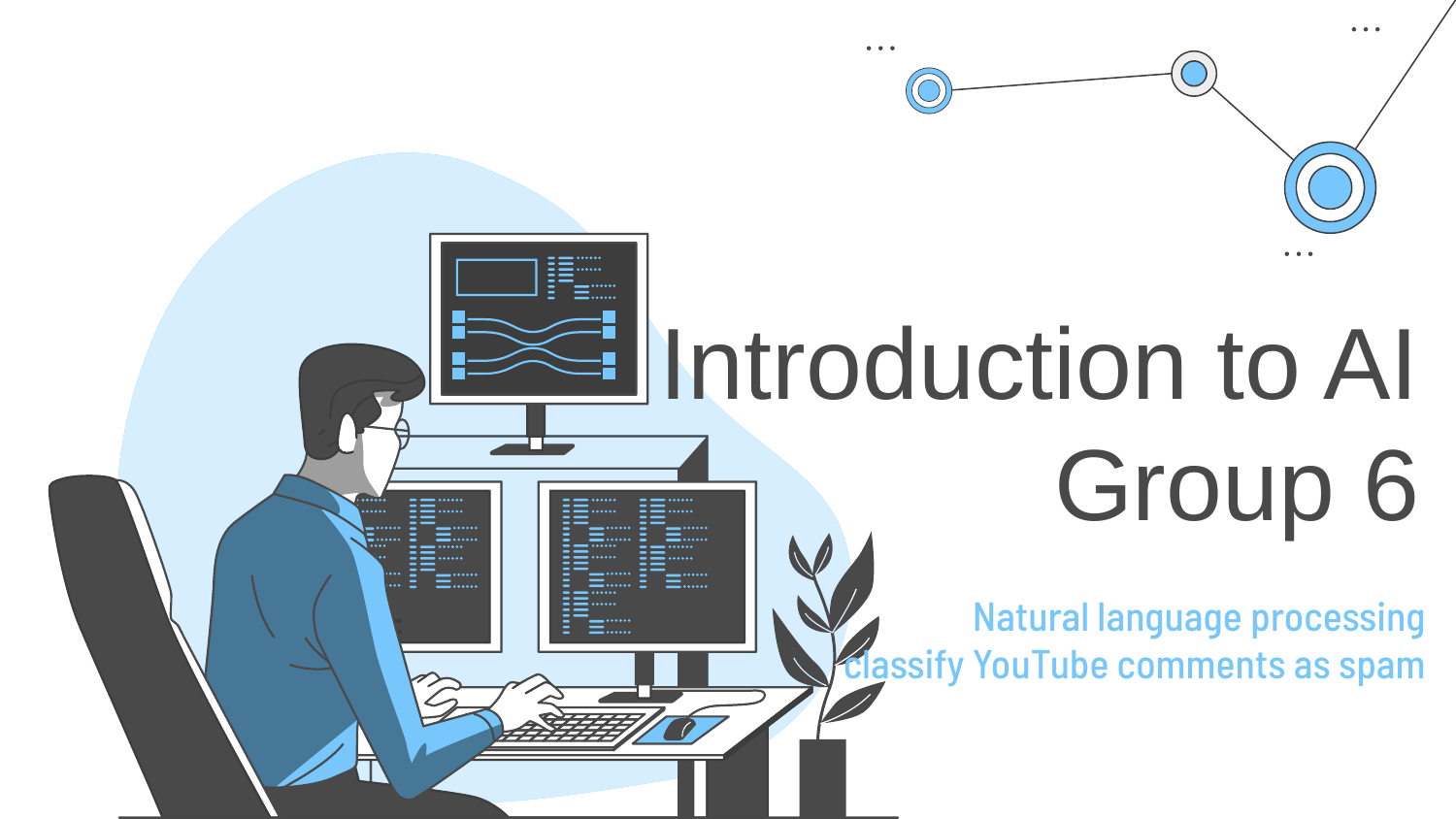

# Introduction to AI Group 6
Natural language processing
classify YouTube comments as spam